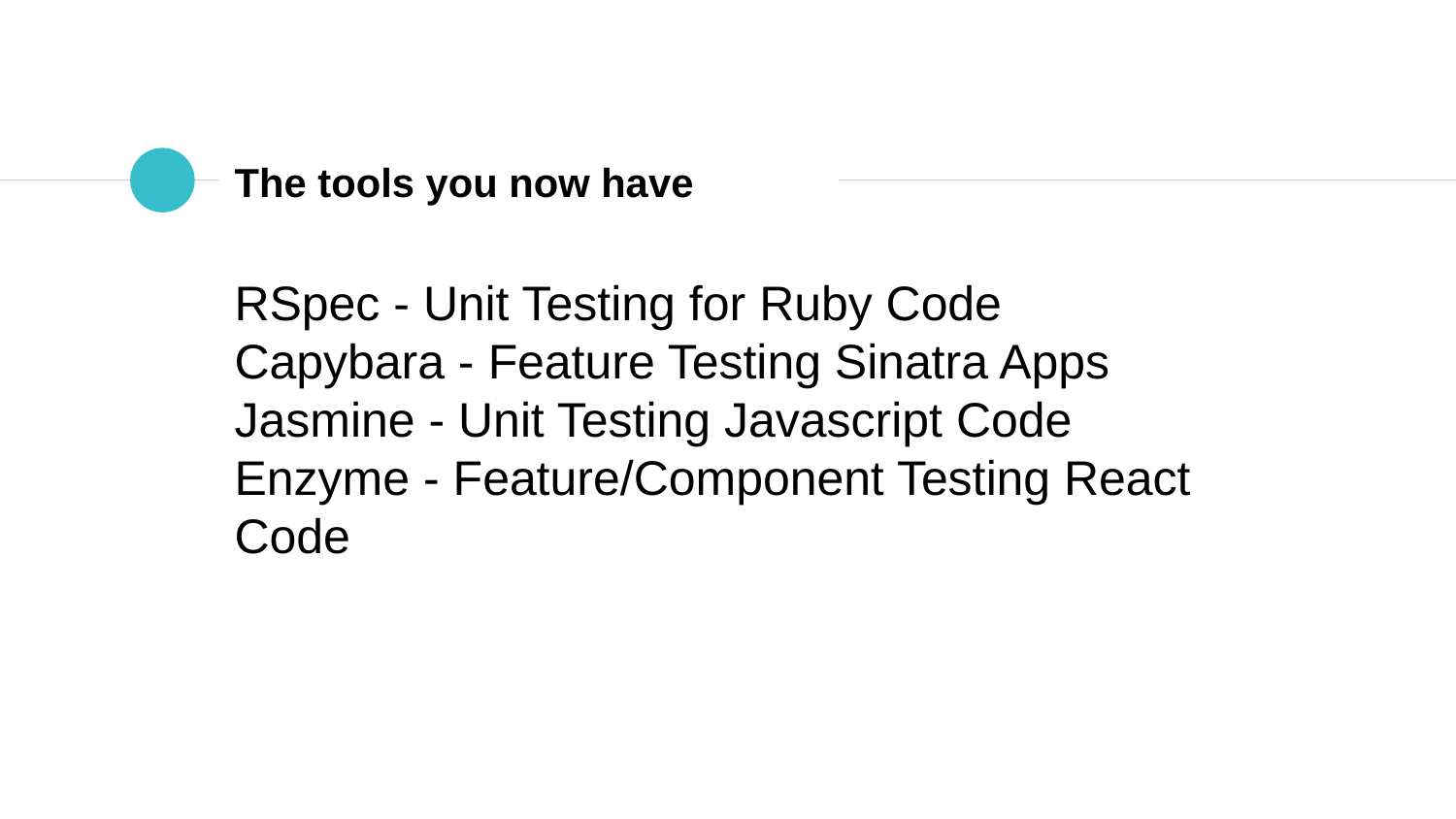

# The tools you now have
RSpec - Unit Testing for Ruby Code
Capybara - Feature Testing Sinatra Apps
Jasmine - Unit Testing Javascript Code
Enzyme - Feature/Component Testing React Code